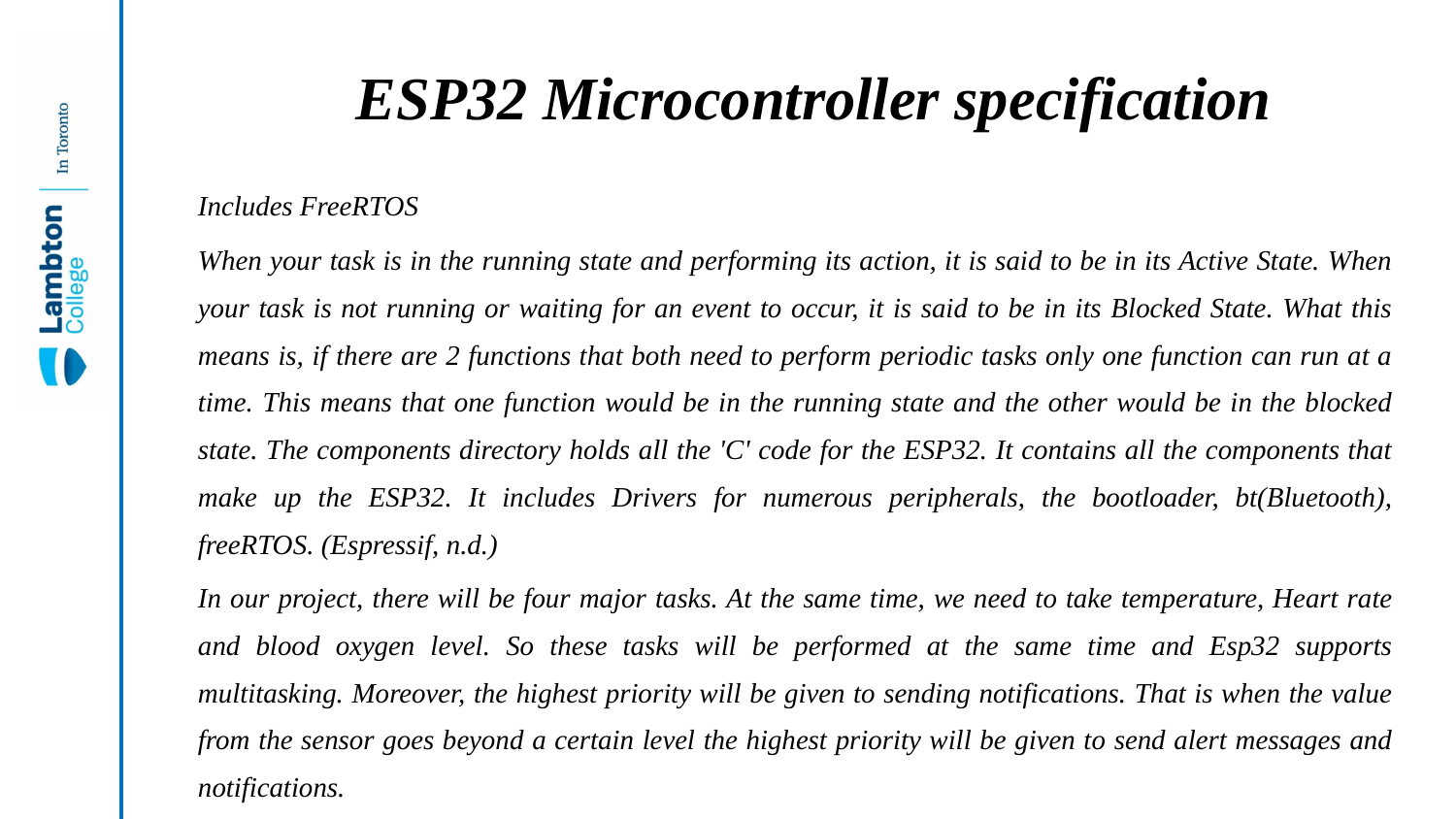

# ESP32 Microcontroller specification
Includes FreeRTOS
When your task is in the running state and performing its action, it is said to be in its Active State. When your task is not running or waiting for an event to occur, it is said to be in its Blocked State. What this means is, if there are 2 functions that both need to perform periodic tasks only one function can run at a time. This means that one function would be in the running state and the other would be in the blocked state. The components directory holds all the 'C' code for the ESP32. It contains all the components that make up the ESP32. It includes Drivers for numerous peripherals, the bootloader, bt(Bluetooth), freeRTOS. (Espressif, n.d.)
In our project, there will be four major tasks. At the same time, we need to take temperature, Heart rate and blood oxygen level. So these tasks will be performed at the same time and Esp32 supports multitasking. Moreover, the highest priority will be given to sending notifications. That is when the value from the sensor goes beyond a certain level the highest priority will be given to send alert messages and notifications.